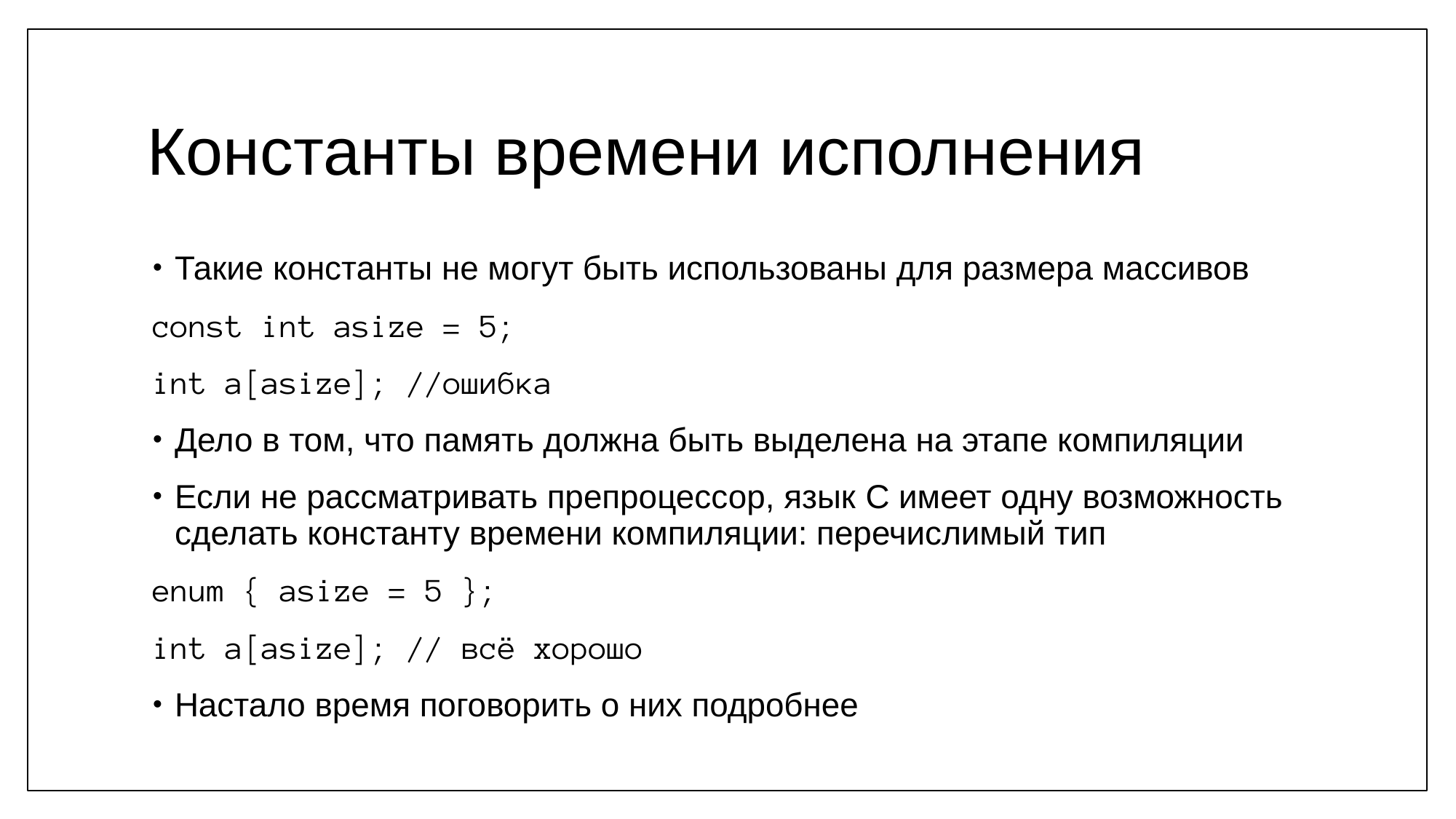

# Константы времени исполнения
Такие константы не могут быть использованы для размера массивов
const int asize = 5;
int a[asize]; //ошибка
Дело в том, что память должна быть выделена на этапе компиляции
Если не рассматривать препроцессор, язык C имеет одну возможность сделать константу времени компиляции: перечислимый тип
enum { asize = 5 };
int a[asize]; // всё хорошо
Настало время поговорить о них подробнее